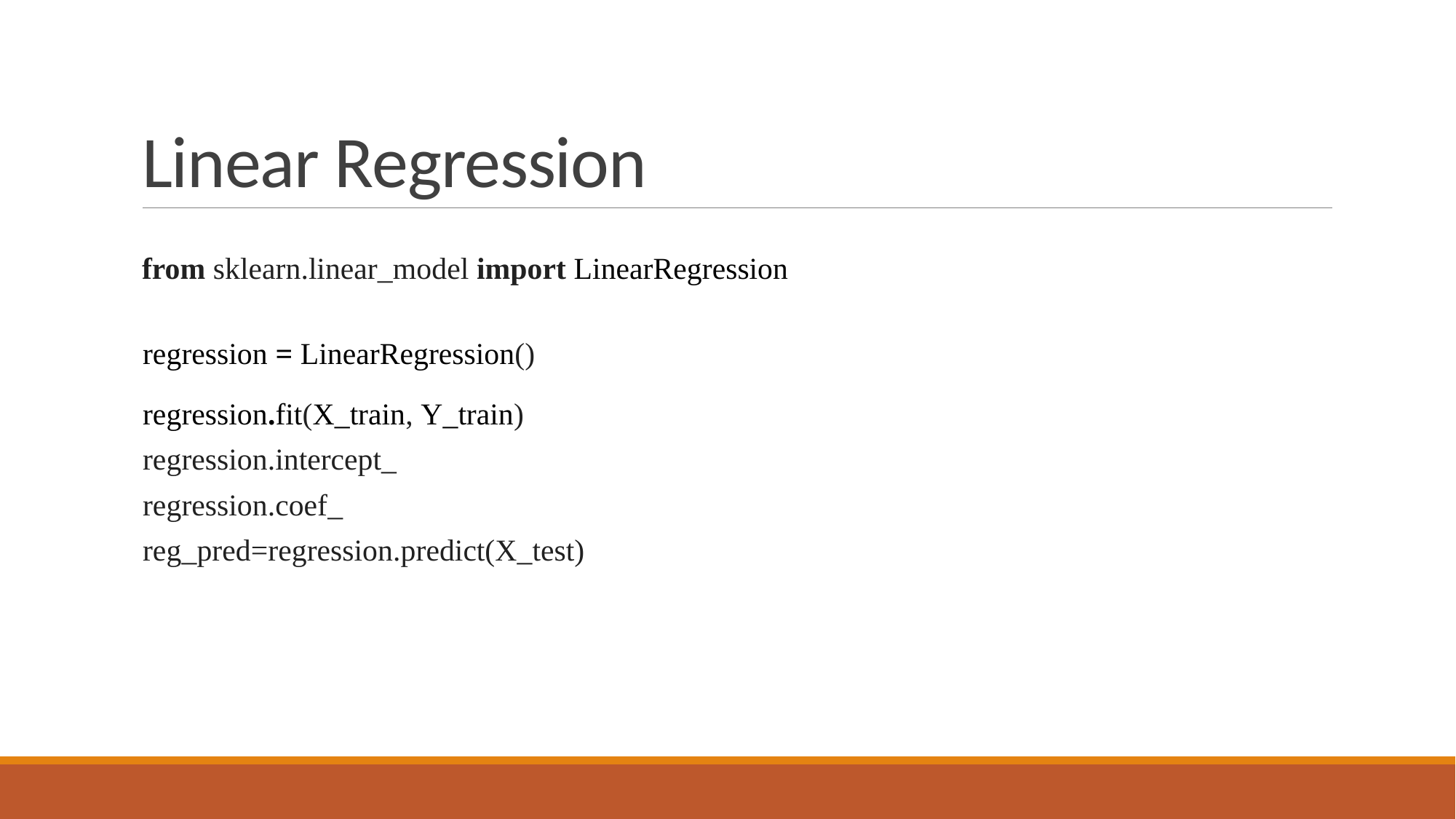

# Linear Regression
from sklearn.linear_model import LinearRegression
regression = LinearRegression()
regression.fit(X_train, Y_train)
regression.intercept_
regression.coef_
reg_pred=regression.predict(X_test)